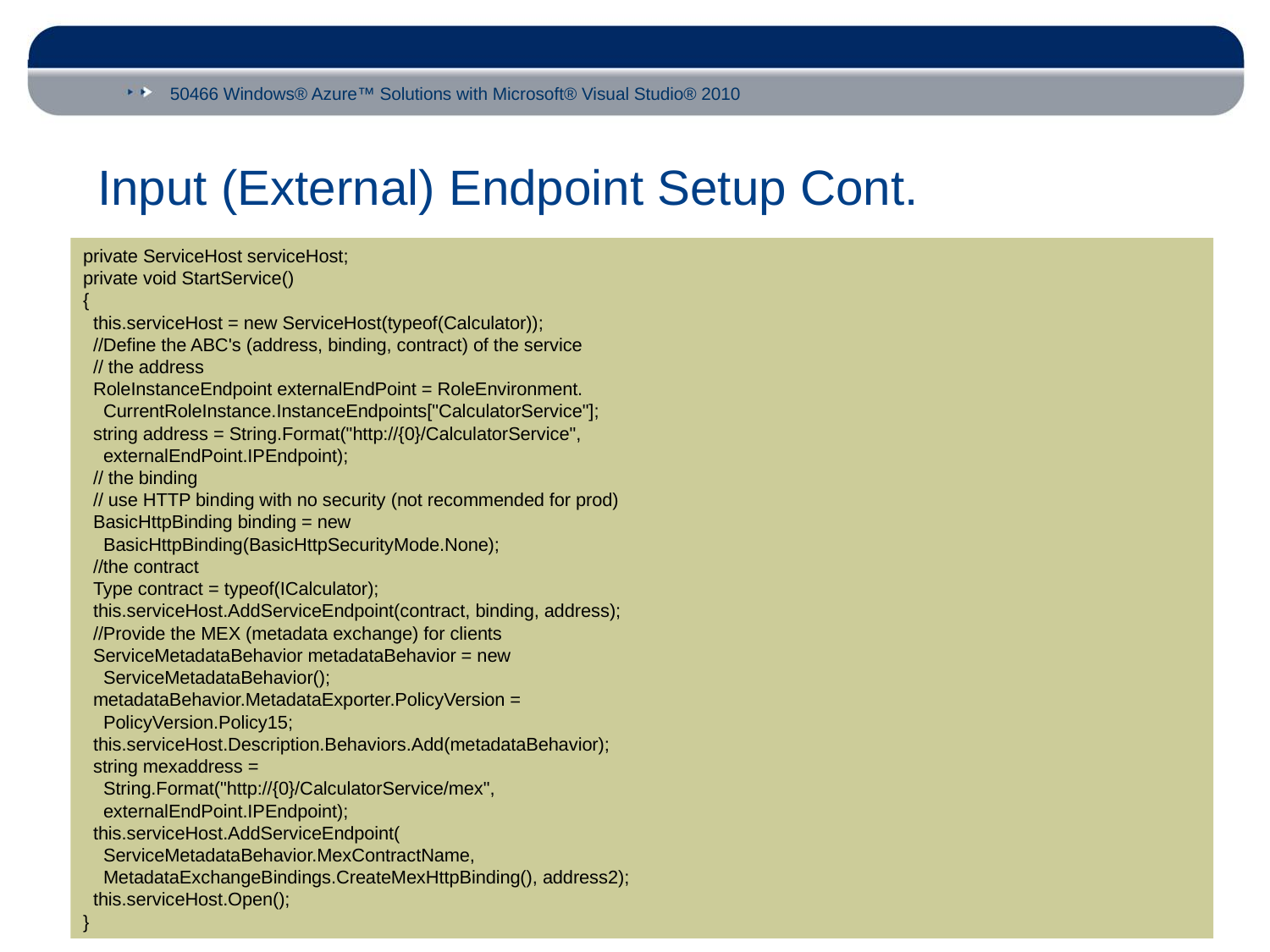

# Input (External) Endpoint Setup Cont.
private ServiceHost serviceHost;
private void StartService()
{
  this.serviceHost = new ServiceHost(typeof(Calculator));
  //Define the ABC's (address, binding, contract) of the service
  // the address
  RoleInstanceEndpoint externalEndPoint = RoleEnvironment.
    CurrentRoleInstance.InstanceEndpoints["CalculatorService"];
  string address = String.Format("http://{0}/CalculatorService",
    externalEndPoint.IPEndpoint);
  // the binding
  // use HTTP binding with no security (not recommended for prod)
  BasicHttpBinding binding = new
    BasicHttpBinding(BasicHttpSecurityMode.None);
  //the contract
  Type contract = typeof(ICalculator);
  this.serviceHost.AddServiceEndpoint(contract, binding, address);
  //Provide the MEX (metadata exchange) for clients
  ServiceMetadataBehavior metadataBehavior = new
    ServiceMetadataBehavior();
  metadataBehavior.MetadataExporter.PolicyVersion =
    PolicyVersion.Policy15;
  this.serviceHost.Description.Behaviors.Add(metadataBehavior);
  string mexaddress =
    String.Format("http://{0}/CalculatorService/mex",
    externalEndPoint.IPEndpoint);
  this.serviceHost.AddServiceEndpoint(
    ServiceMetadataBehavior.MexContractName,
    MetadataExchangeBindings.CreateMexHttpBinding(), address2);
  this.serviceHost.Open();
}